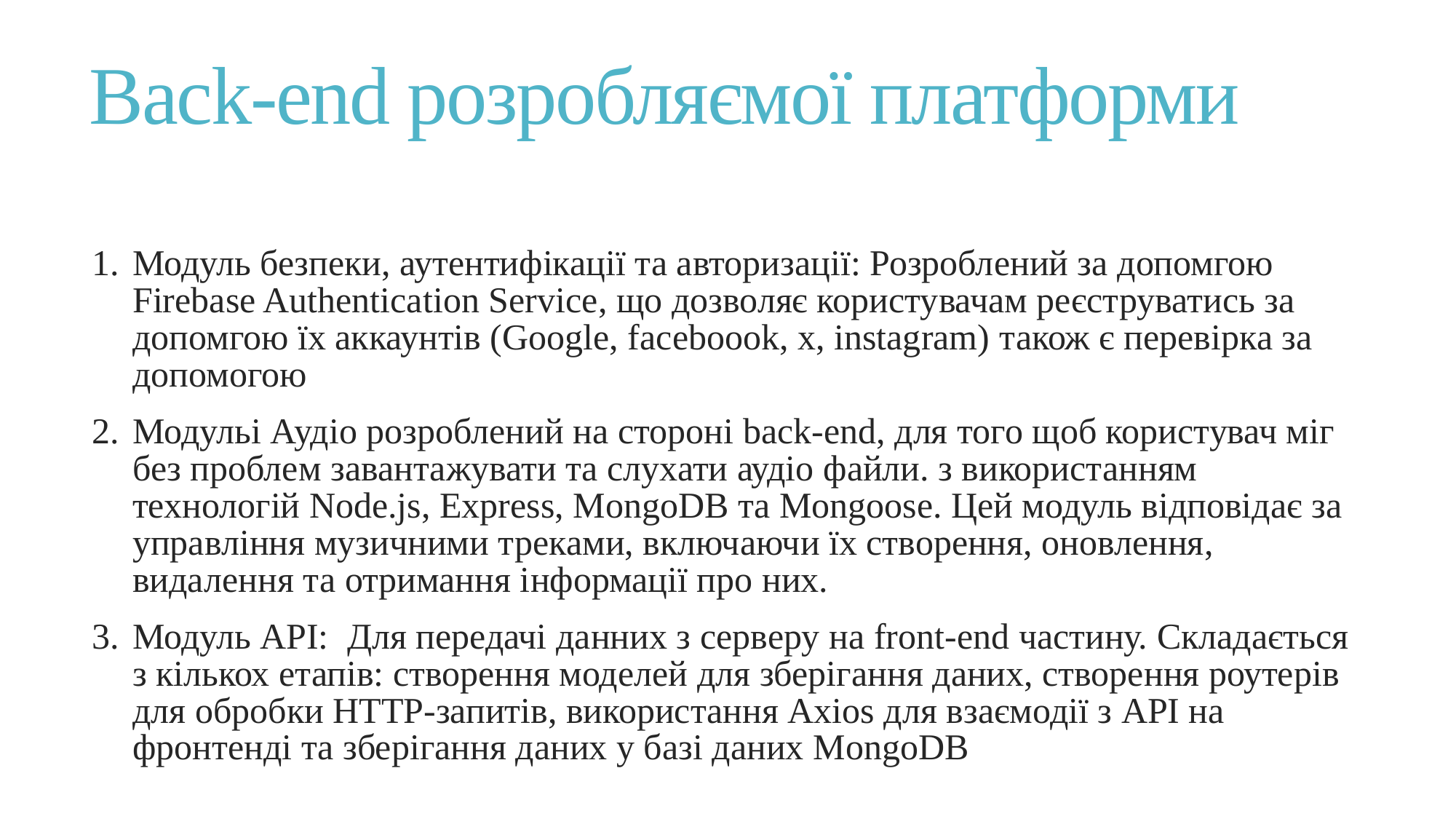

# Back-end розробляємої платформи
Модуль безпеки, аутентифікації та авторизації: Розроблений за допомгою Firebase Authentication Service, що дозволяє користувачам реєструватись за допомгою їх аккаунтів (Google, faceboook, x, instagram) також є перевірка за допомогою
Модульі Аудіо розроблений на стороні back-end, для того щоб користувач міг без проблем завантажувати та слухати аудіо файли. з використанням технологій Node.js, Express, MongoDB та Mongoose. Цей модуль відповідає за управління музичними треками, включаючи їх створення, оновлення, видалення та отримання інформації про них.
Модуль API:  Для передачі данних з серверу на front-end частину. Cкладається з кількох етапів: створення моделей для зберігання даних, створення роутерів для обробки HTTP-запитів, використання Axios для взаємодії з API на фронтенді та зберігання даних у базі даних MongoDB